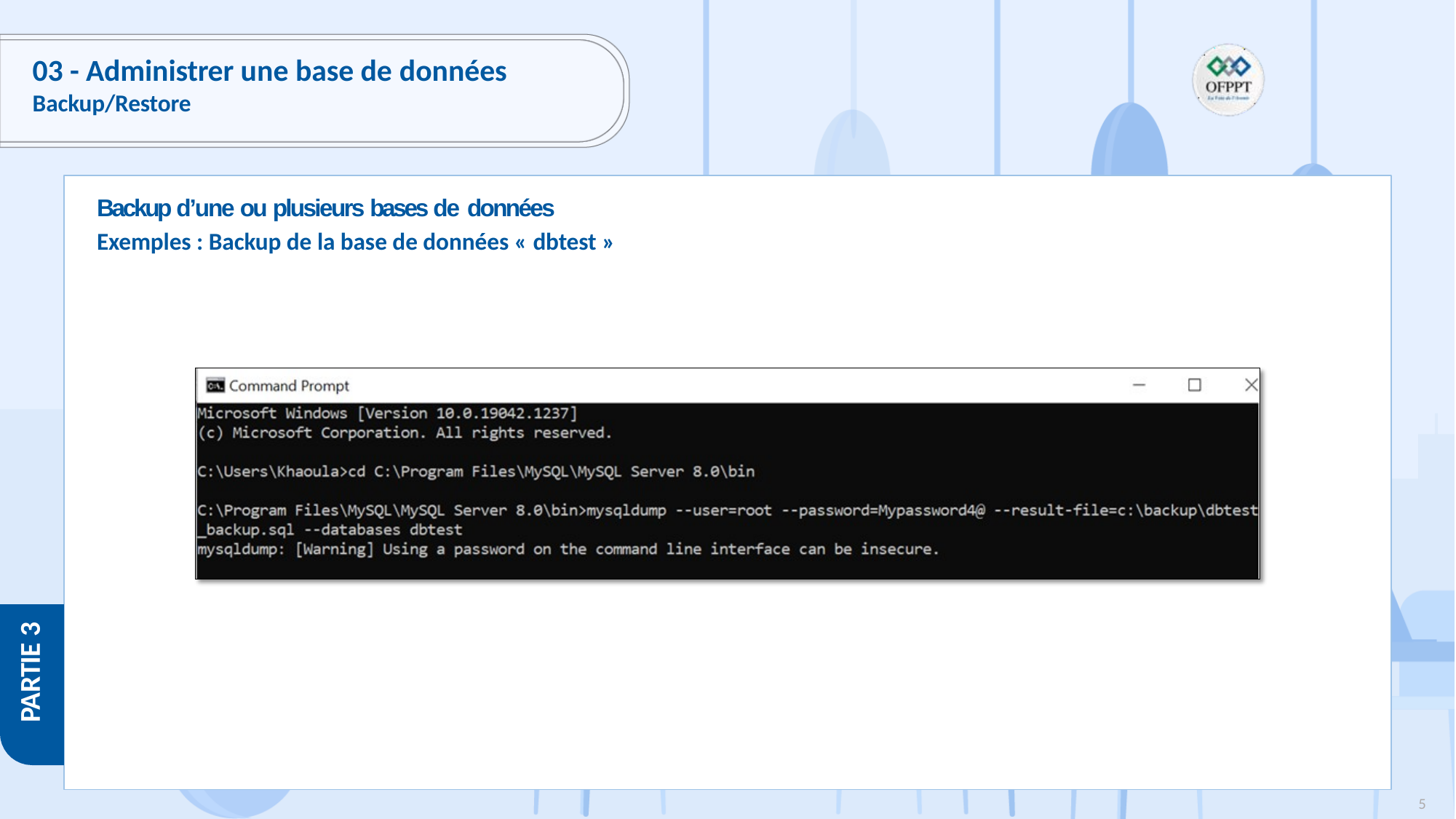

# 03 - Administrer une base de données
Backup/Restore
Backup d’une ou plusieurs bases de données
Exemples : Backup de la base de données « dbtest »

PARTIE 3
5
Copyright - Tout droit réservé - OFPPT